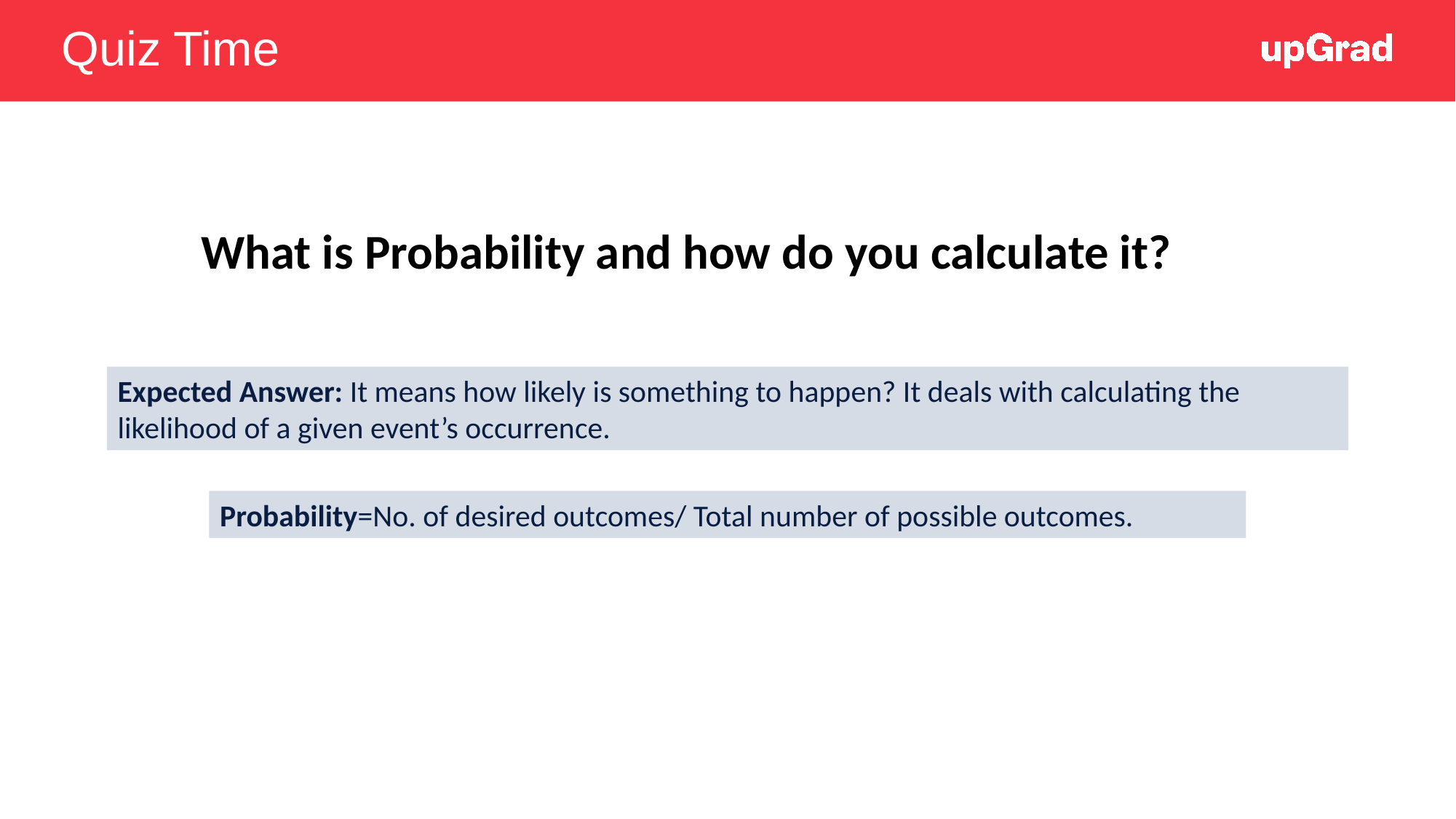

# Quiz Time
What is Probability and how do you calculate it?
Expected Answer: It means how likely is something to happen? It deals with calculating the likelihood of a given event’s occurrence.
Probability=No. of desired outcomes/ Total number of possible outcomes.